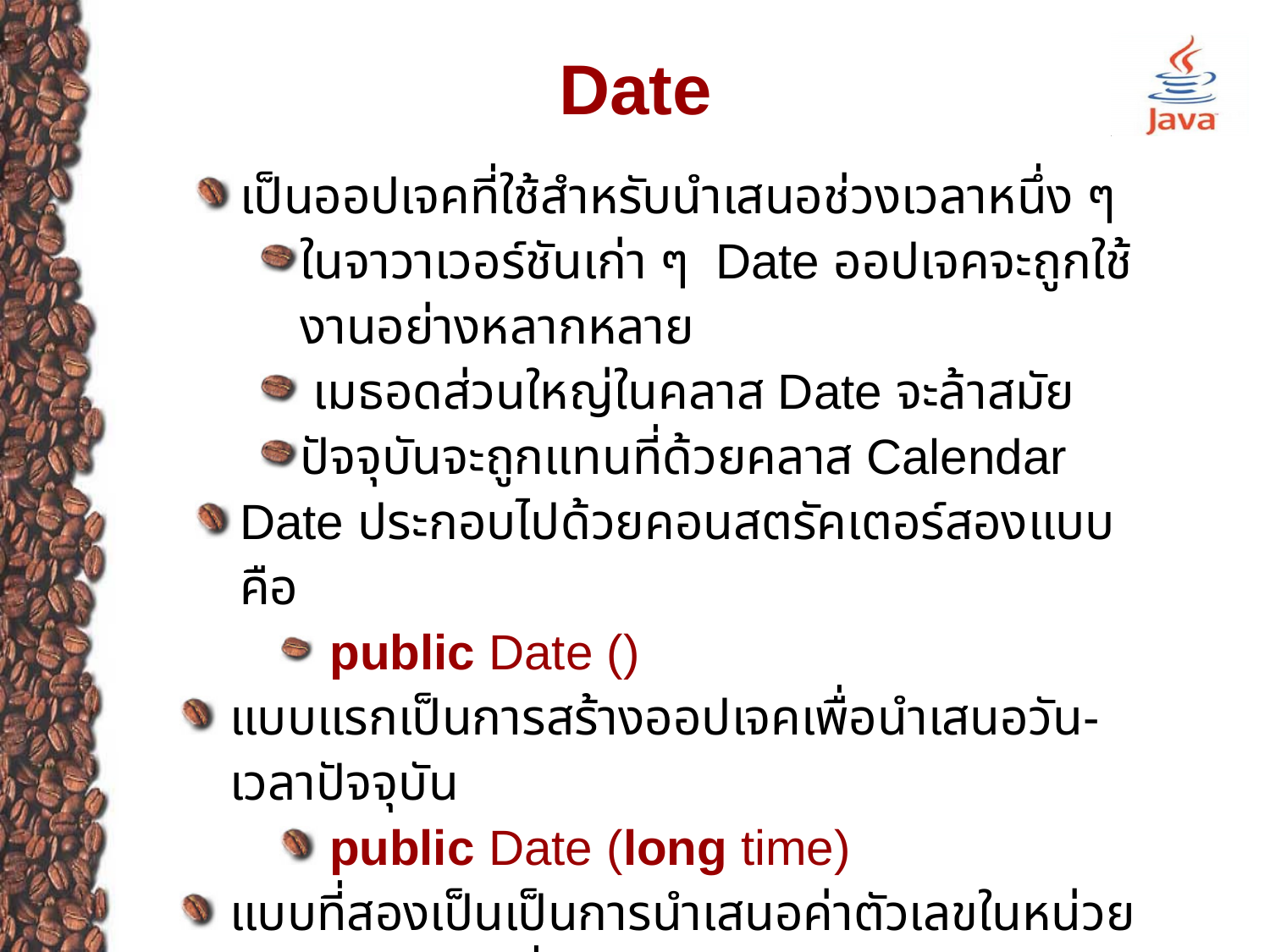

# Date
เป็นออปเจคที่ใช้สำหรับนำเสนอช่วงเวลาหนึ่ง ๆ
ในจาวาเวอร์ชันเก่า ๆ  Date ออปเจคจะถูกใช้งานอย่างหลากหลาย
 เมธอดส่วนใหญ่ในคลาส Date จะล้าสมัย
ปัจจุบันจะถูกแทนที่ด้วยคลาส Calendar
Date ประกอบไปด้วยคอนสตรัคเตอร์สองแบบ คือ
public Date ()
แบบแรกเป็นการสร้างออปเจคเพื่อนำเสนอวัน-เวลาปัจจุบัน
public Date (long time)
แบบที่สองเป็นเป็นการนำเสนอค่าตัวเลขในหน่วย milliseconds ที่นับจาก January 1, 1970, 00:00:00 GMT